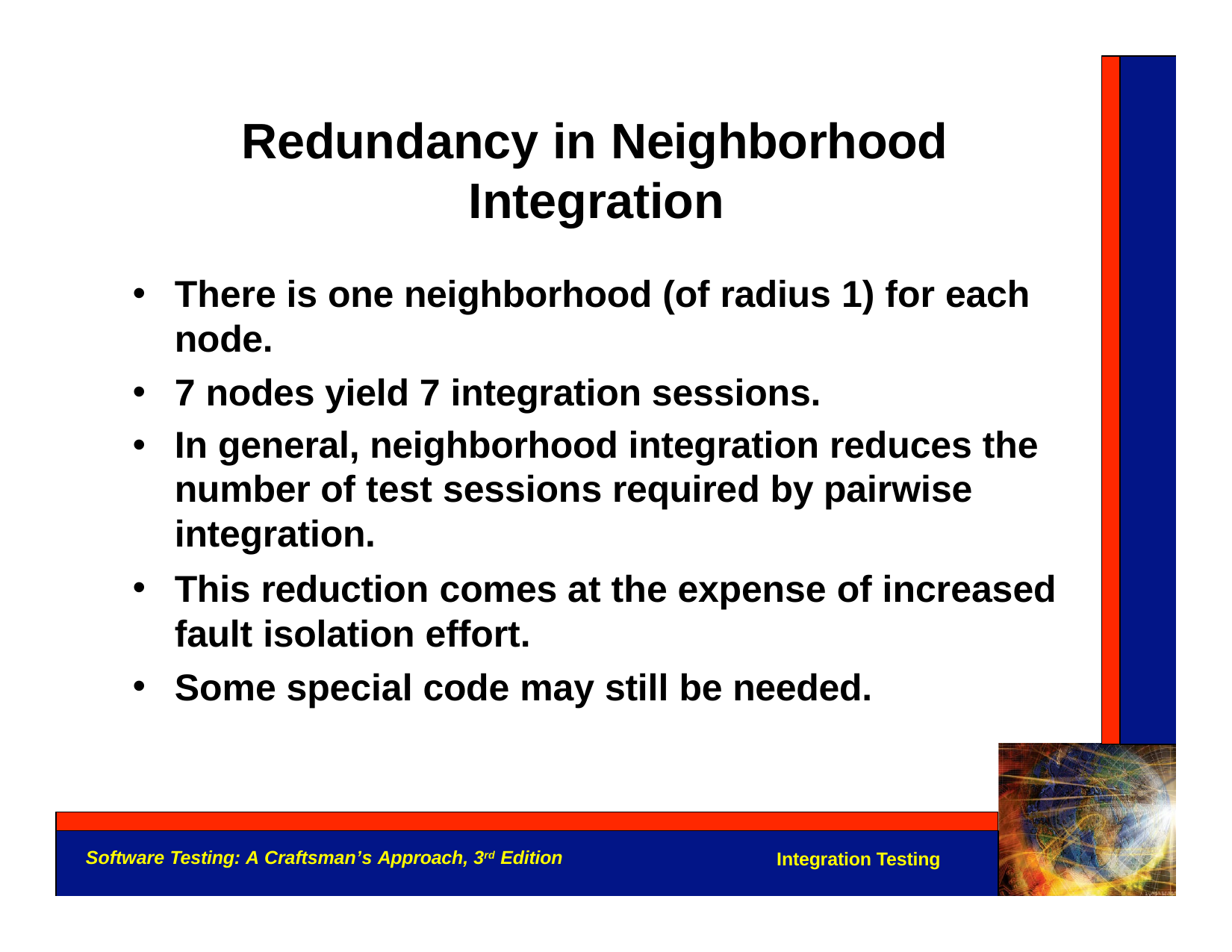

Redundancy in Neighborhood Integration
There is one neighborhood (of radius 1) for each node.
7 nodes yield 7 integration sessions.
In general, neighborhood integration reduces the number of test sessions required by pairwise integration.
This reduction comes at the expense of increased fault isolation effort.
Some special code may still be needed.
Software Testing: A Craftsman’s Approach, 3rd  Edition
Integration Testing